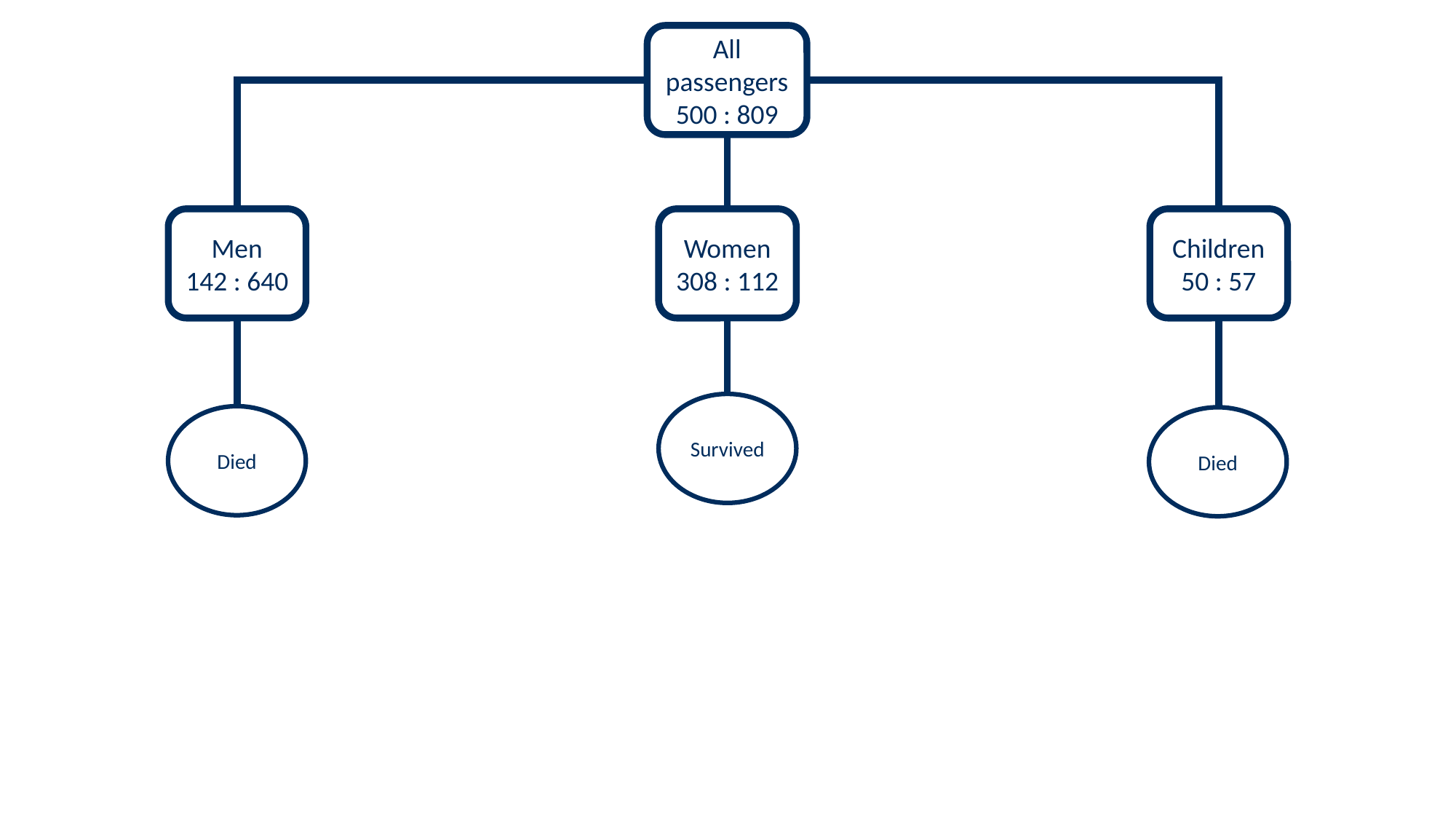

All passengers
500 : 809
Men
142 : 640
Women
308 : 112
Children
50 : 57
Survived
Died
Died